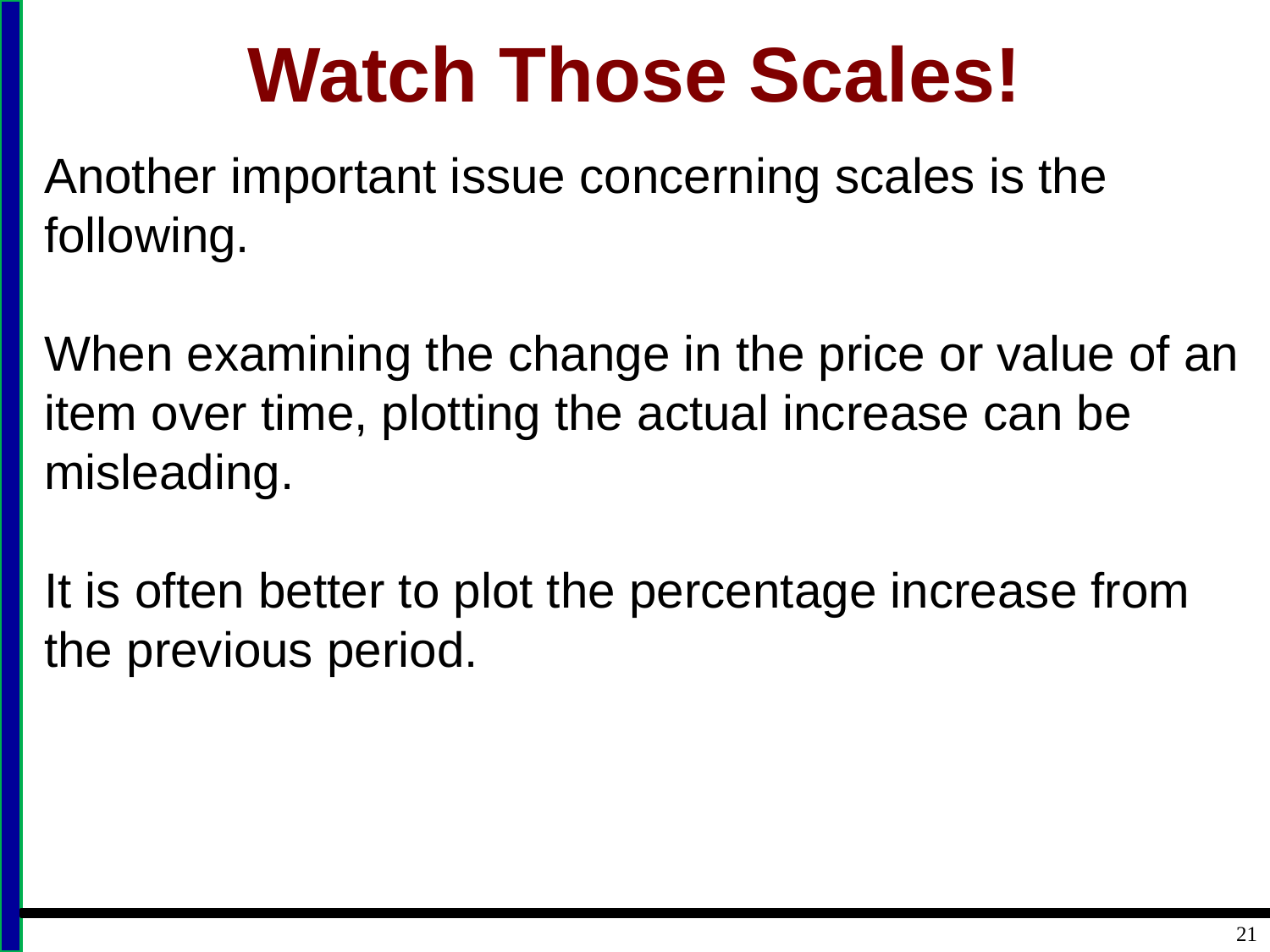

# Watch Those Scales!
Another important issue concerning scales is the following.

When examining the change in the price or value of an item over time, plotting the actual increase can be misleading.

It is often better to plot the percentage increase from the previous period.